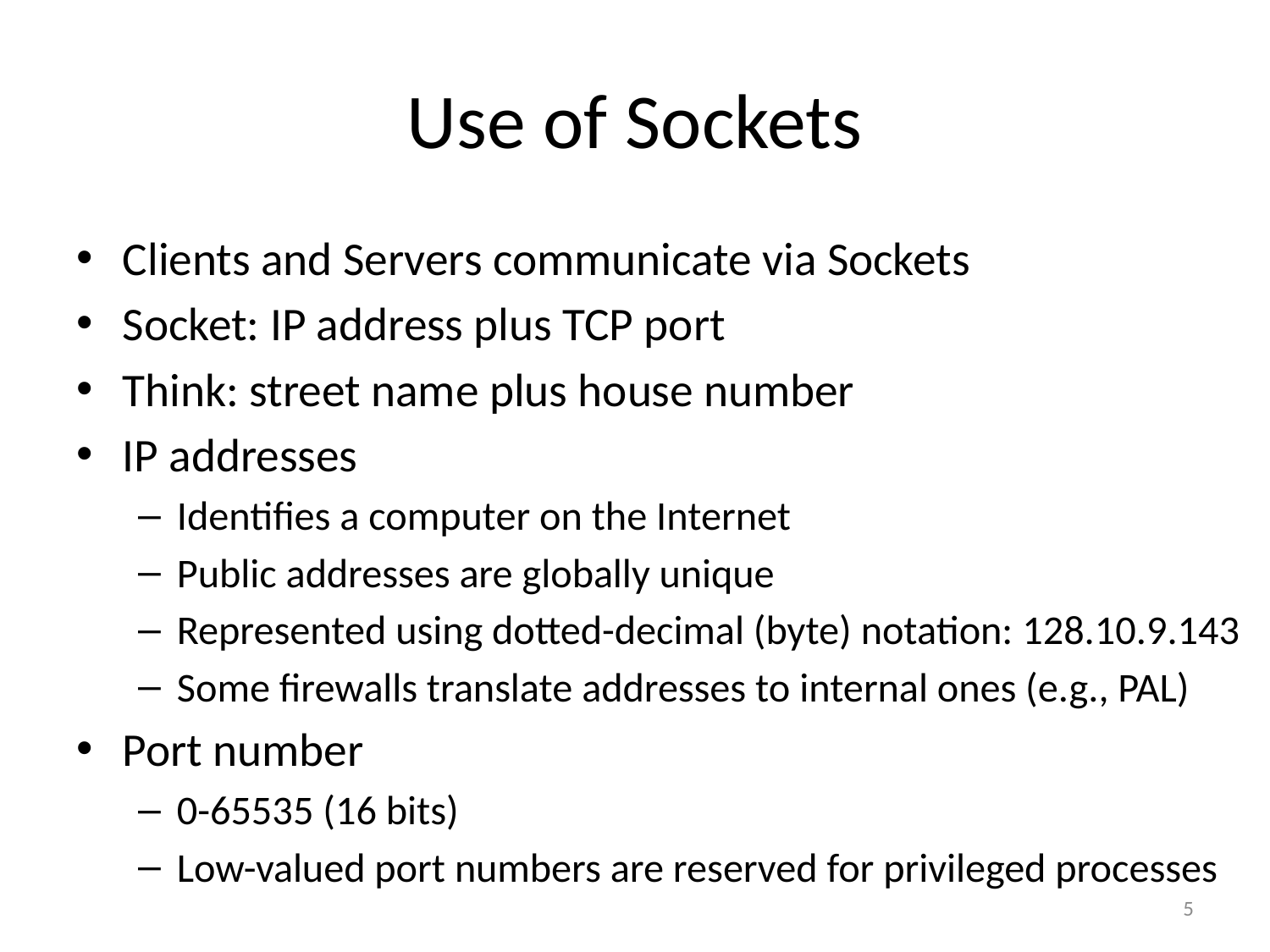

# Use of Sockets
Clients and Servers communicate via Sockets
Socket: IP address plus TCP port
Think: street name plus house number
IP addresses
Identifies a computer on the Internet
Public addresses are globally unique
Represented using dotted-decimal (byte) notation: 128.10.9.143
Some firewalls translate addresses to internal ones (e.g., PAL)
Port number
0-65535 (16 bits)
Low-valued port numbers are reserved for privileged processes
5